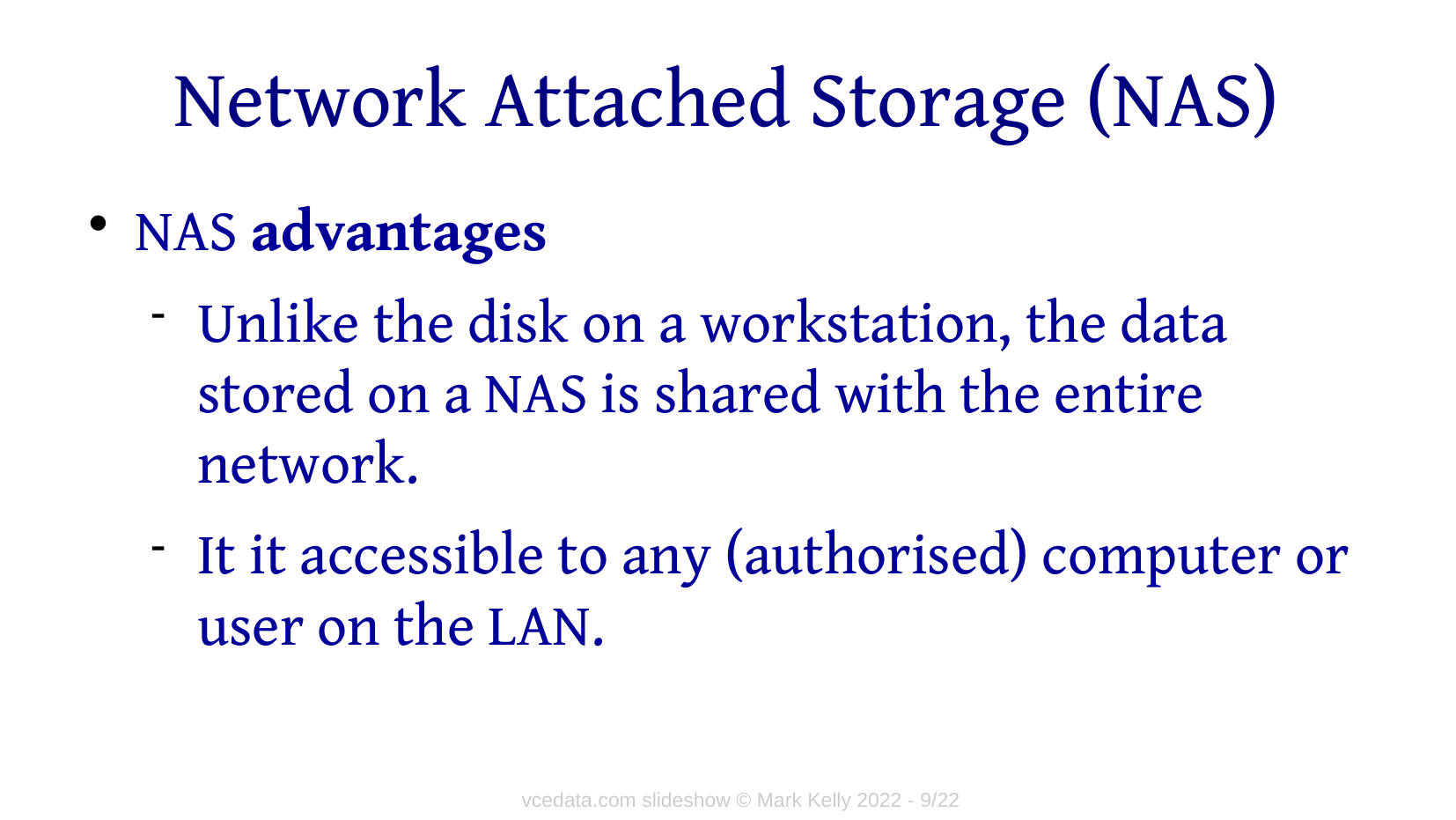

# Network Attached Storage (NAS)
NAS advantages
Unlike the disk on a workstation, the data stored on a NAS is shared with the entire network.
It it accessible to any (authorised) computer or user on the LAN.
vcedata.com slideshow © Mark Kelly 2022 - 9/22